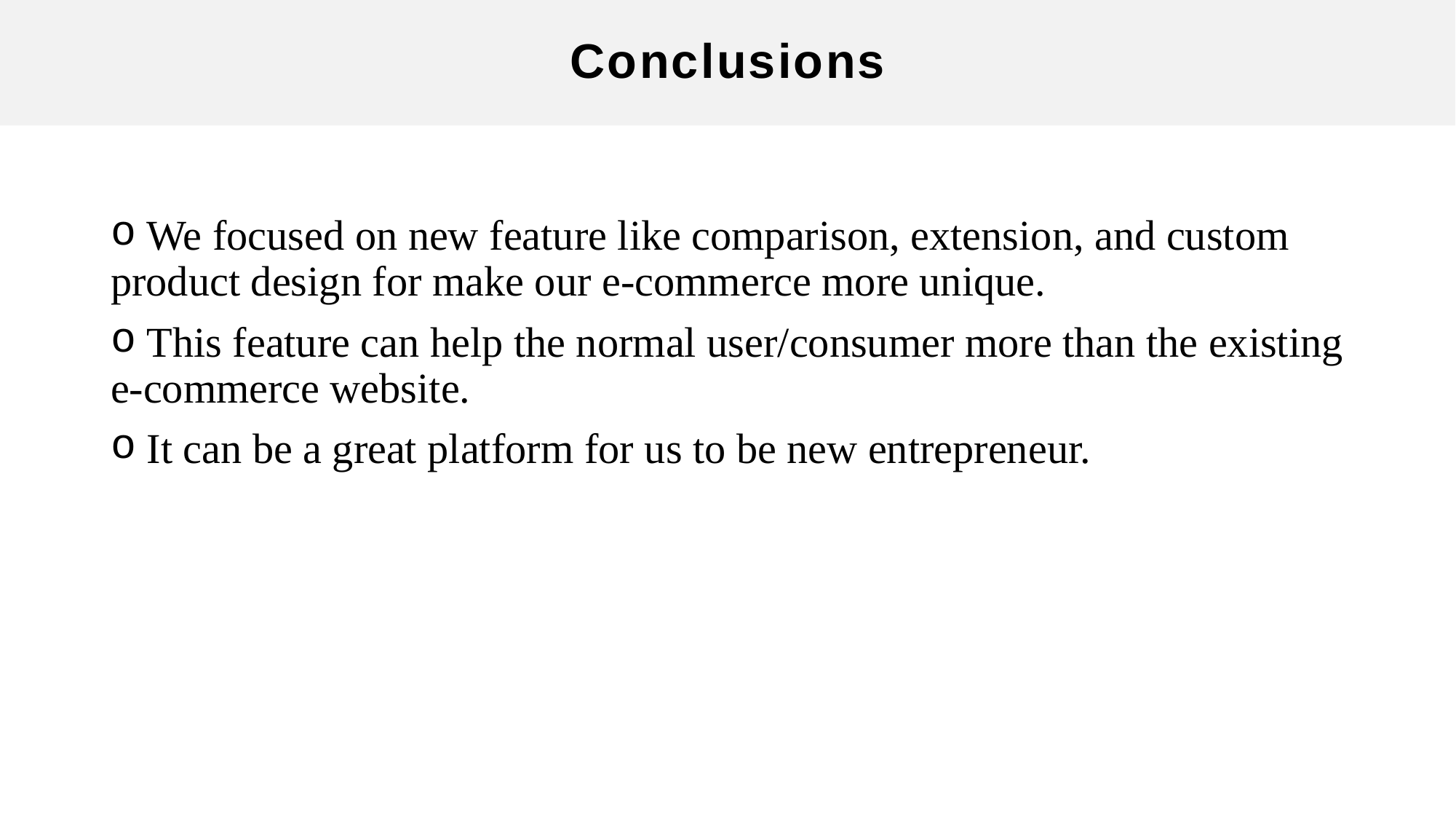

# Conclusions
 We focused on new feature like comparison, extension, and custom product design for make our e-commerce more unique.
 This feature can help the normal user/consumer more than the existing e-commerce website.
 It can be a great platform for us to be new entrepreneur.